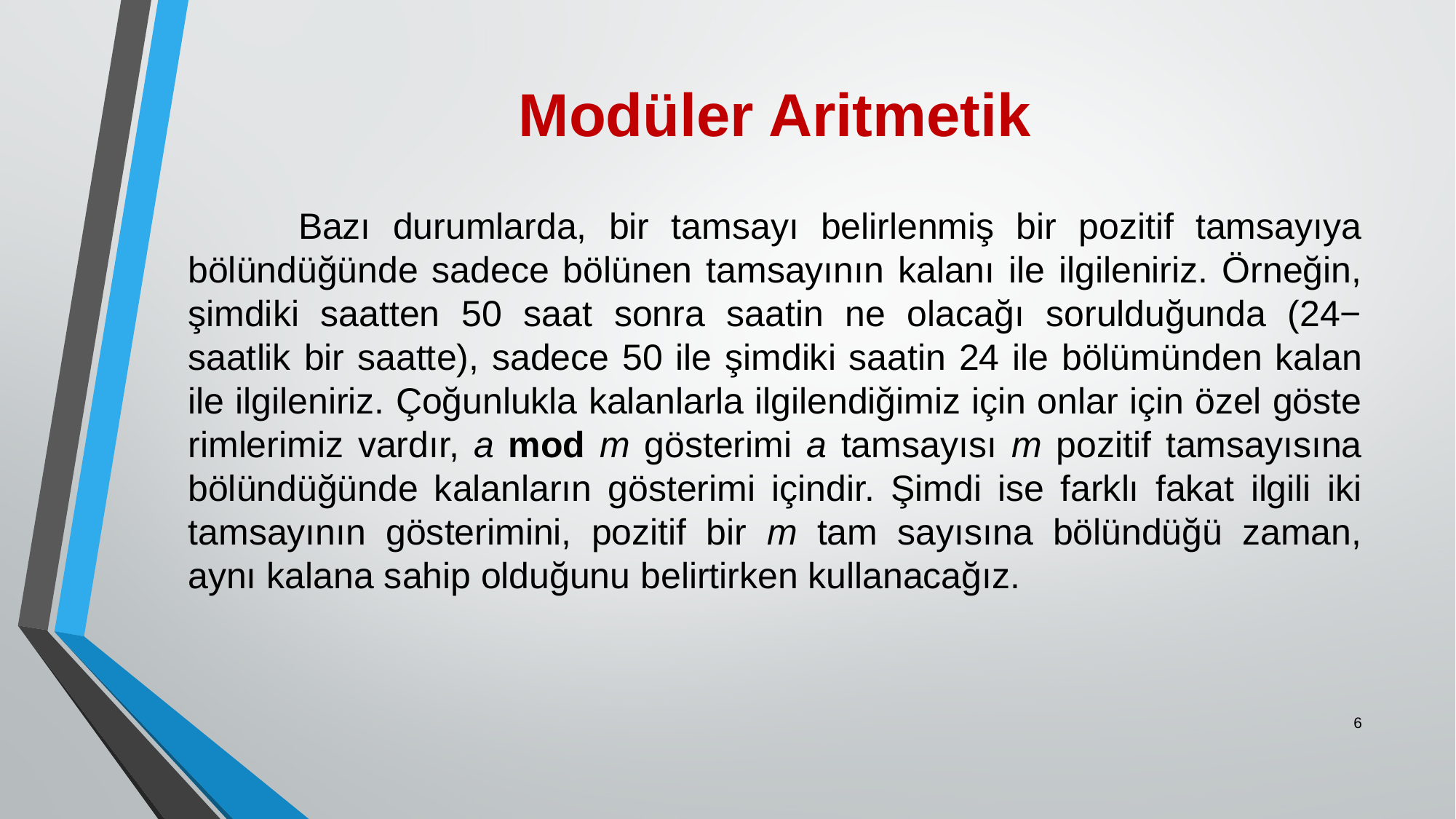

# Modüler Aritmetik
     Bazı durumlarda, bir tamsayı belirlenmiş bir pozitif tamsayıya bölündüğünde sadece bö­lünen tamsayının kalanı ile ilgileniriz. Örneğin, şimdiki saatten 50 saat sonra saatin ne olacağı sorulduğunda (24− saatlik bir saatte), sadece 50 ile şimdiki saatin 24 ile bölümün­den kalan ile ilgileniriz. Çoğunlukla kalanlarla ilgilendiğimiz için onlar için özel göste­rimlerimiz vardır, a mod m gösterimi a tamsayısı m pozitif tamsayısına bölündüğünde kalanların gösterimi içindir. Şimdi ise farklı fakat ilgili iki tamsayının gösterimini, pozitif bir m tam sayısına bölündüğü zaman, aynı kalana sahip olduğunu be­lirtirken kullanacağız.

6